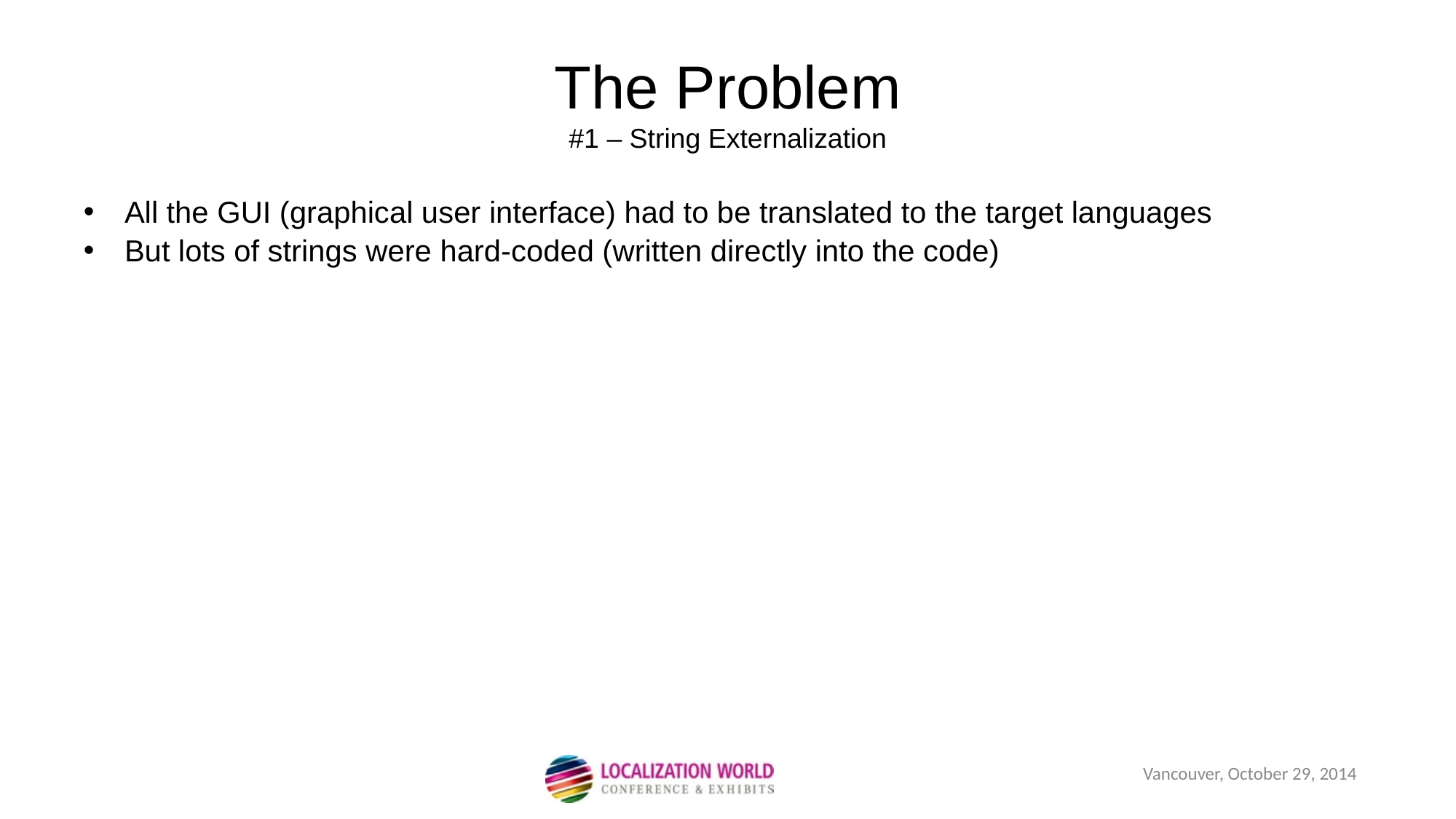

The Problem
#1 – String Externalization
All the GUI (graphical user interface) had to be translated to the target languages
But lots of strings were hard-coded (written directly into the code)